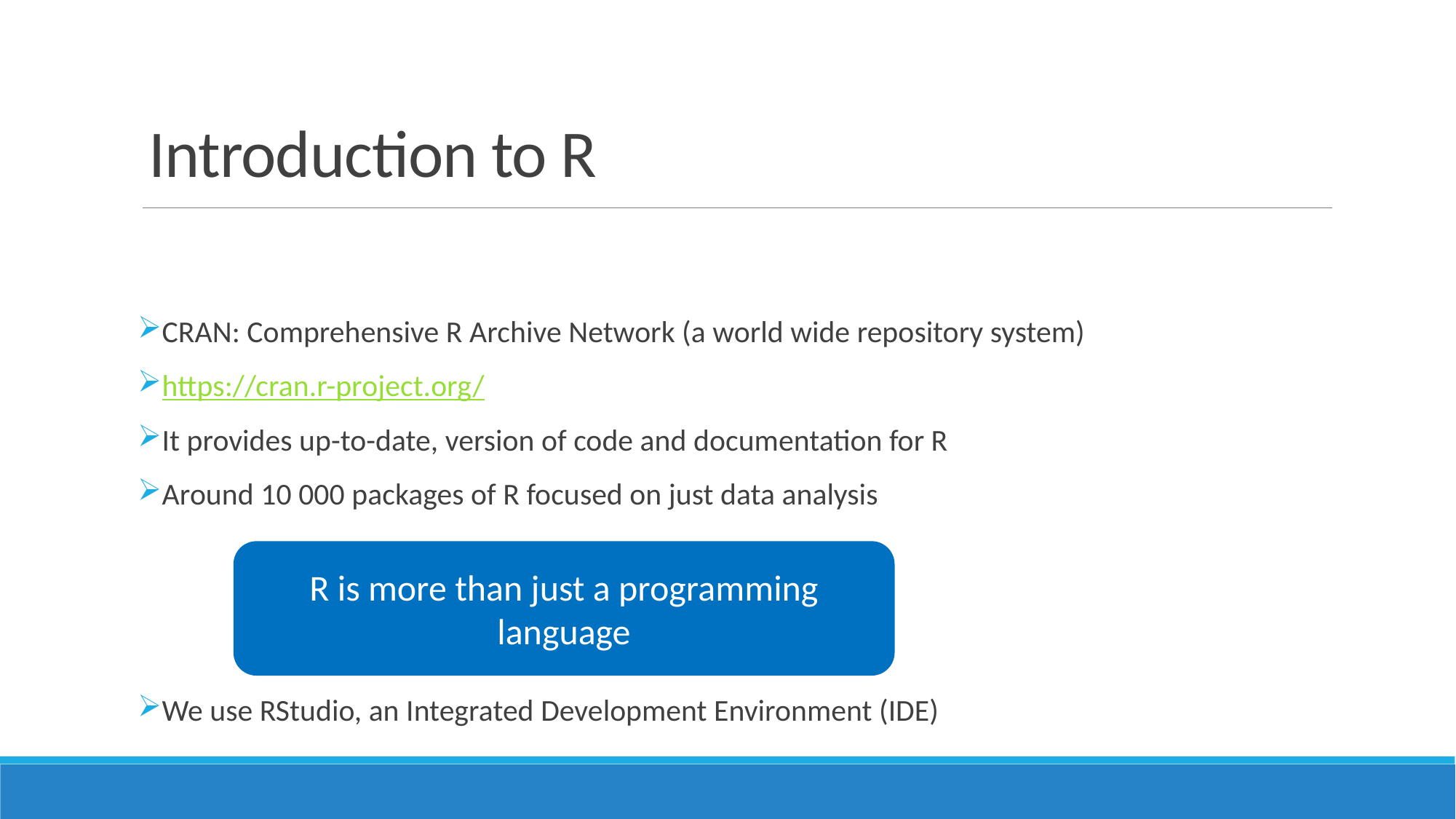

# Introduction to R
CRAN: Comprehensive R Archive Network (a world wide repository system)
https://cran.r-project.org/
It provides up-to-date, version of code and documentation for R
Around 10 000 packages of R focused on just data analysis

We use RStudio, an Integrated Development Environment (IDE)

R is more than just a programming language